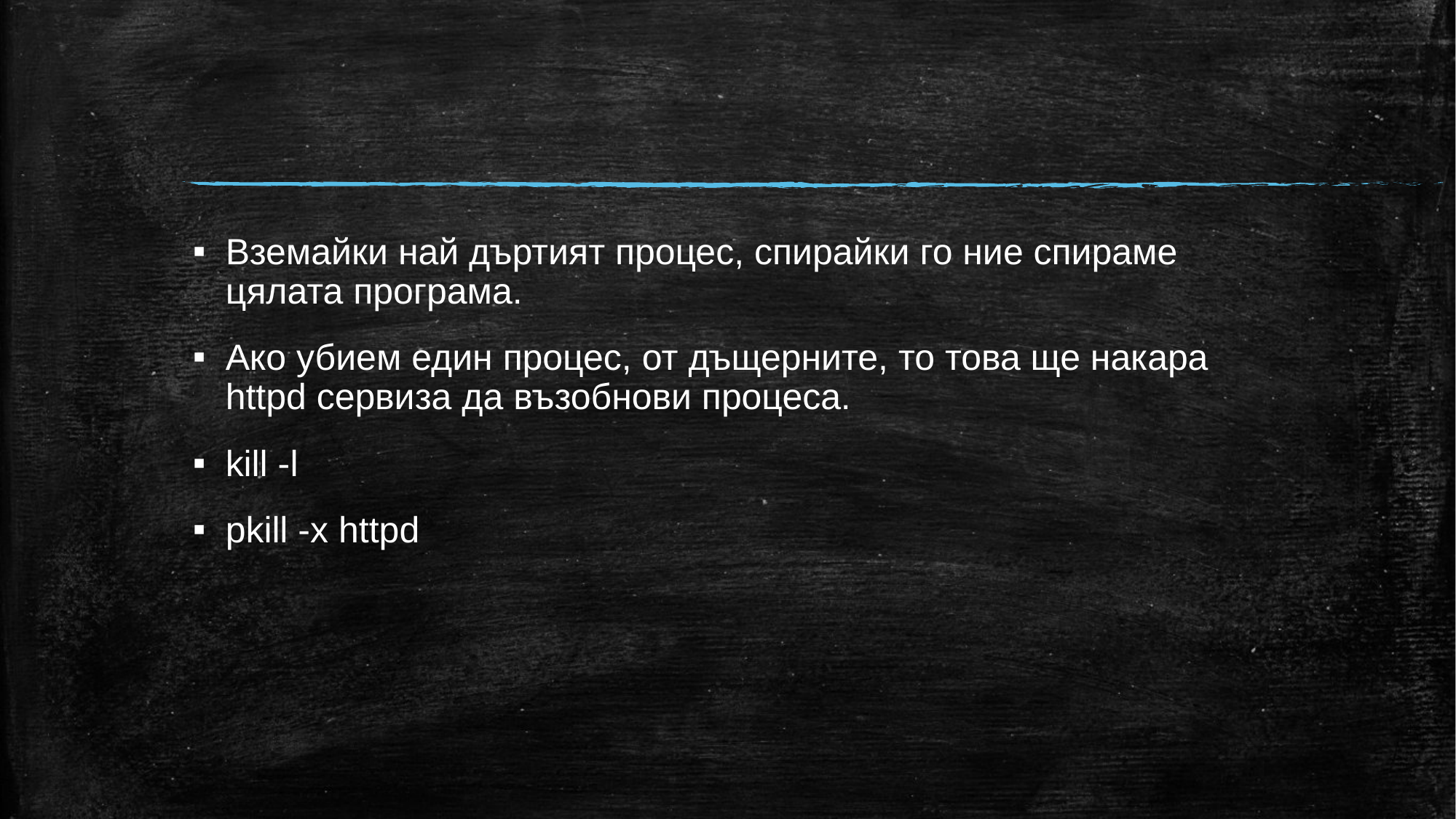

#
Вземайки най дъртият процес, спирайки го ние спираме цялата програма.
Ако убием един процес, от дъщерните, то това ще накара httpd сервиза да възобнови процеса.
kill -l
pkill -x httpd